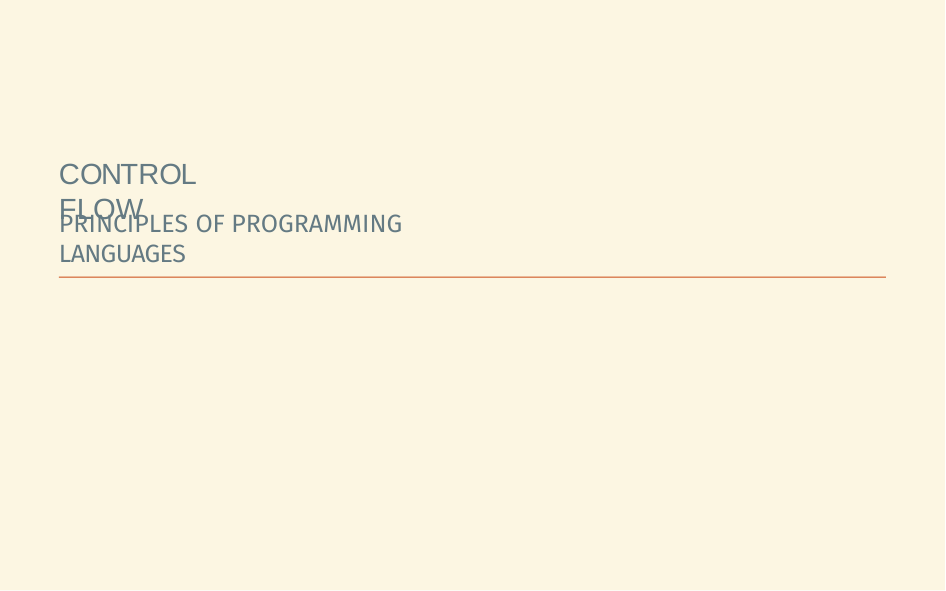

# CONTROL FLOW
PRINCIPLES OF PROGRAMMING LANGUAGES